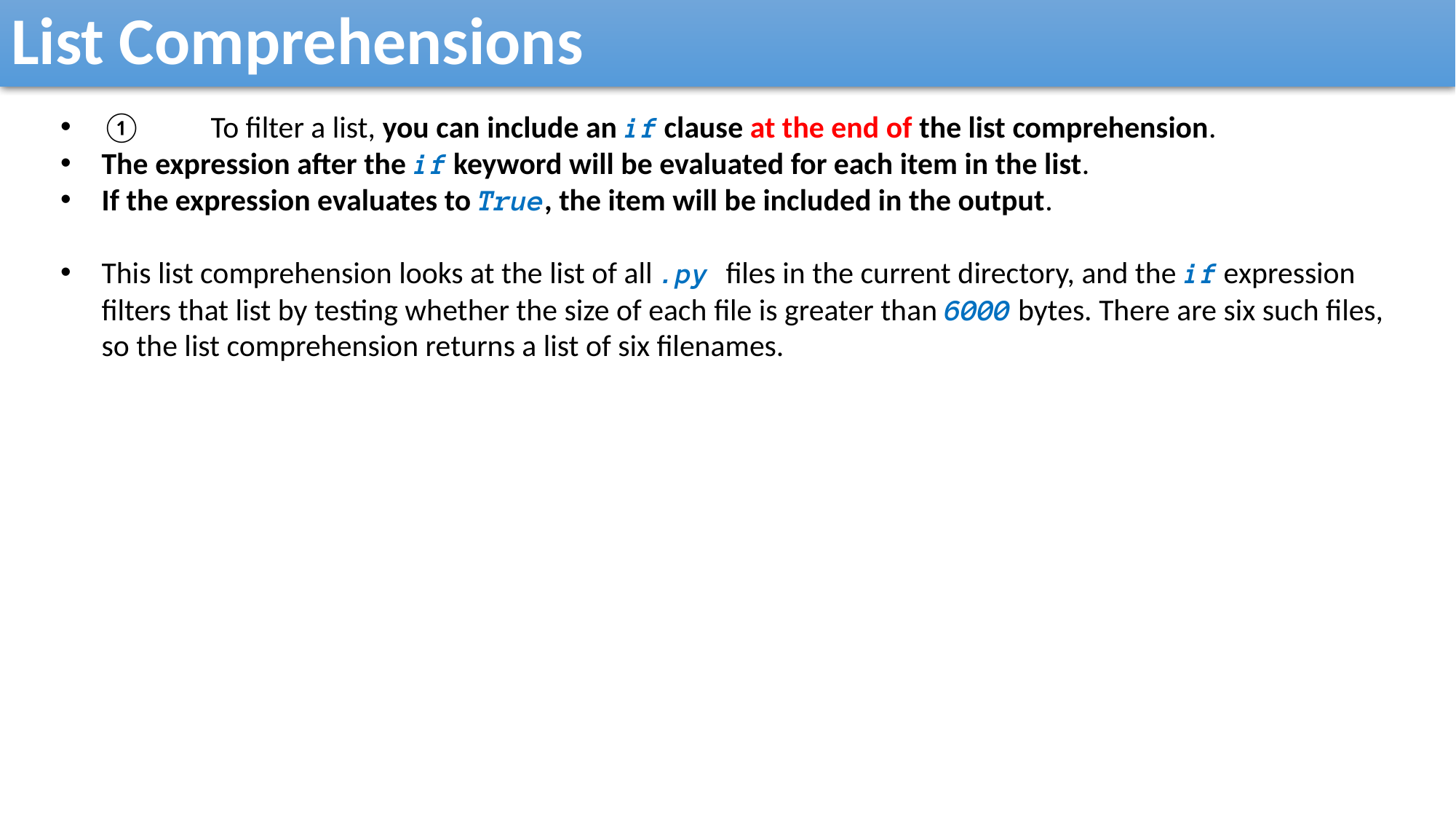

List Comprehensions
①	To filter a list, you can include an if clause at the end of the list comprehension.
The expression after the if keyword will be evaluated for each item in the list.
If the expression evaluates to True, the item will be included in the output.

This list comprehension looks at the list of all .py files in the current directory, and the if expression filters that list by testing whether the size of each file is greater than 6000 bytes. There are six such files, so the list comprehension returns a list of six filenames.